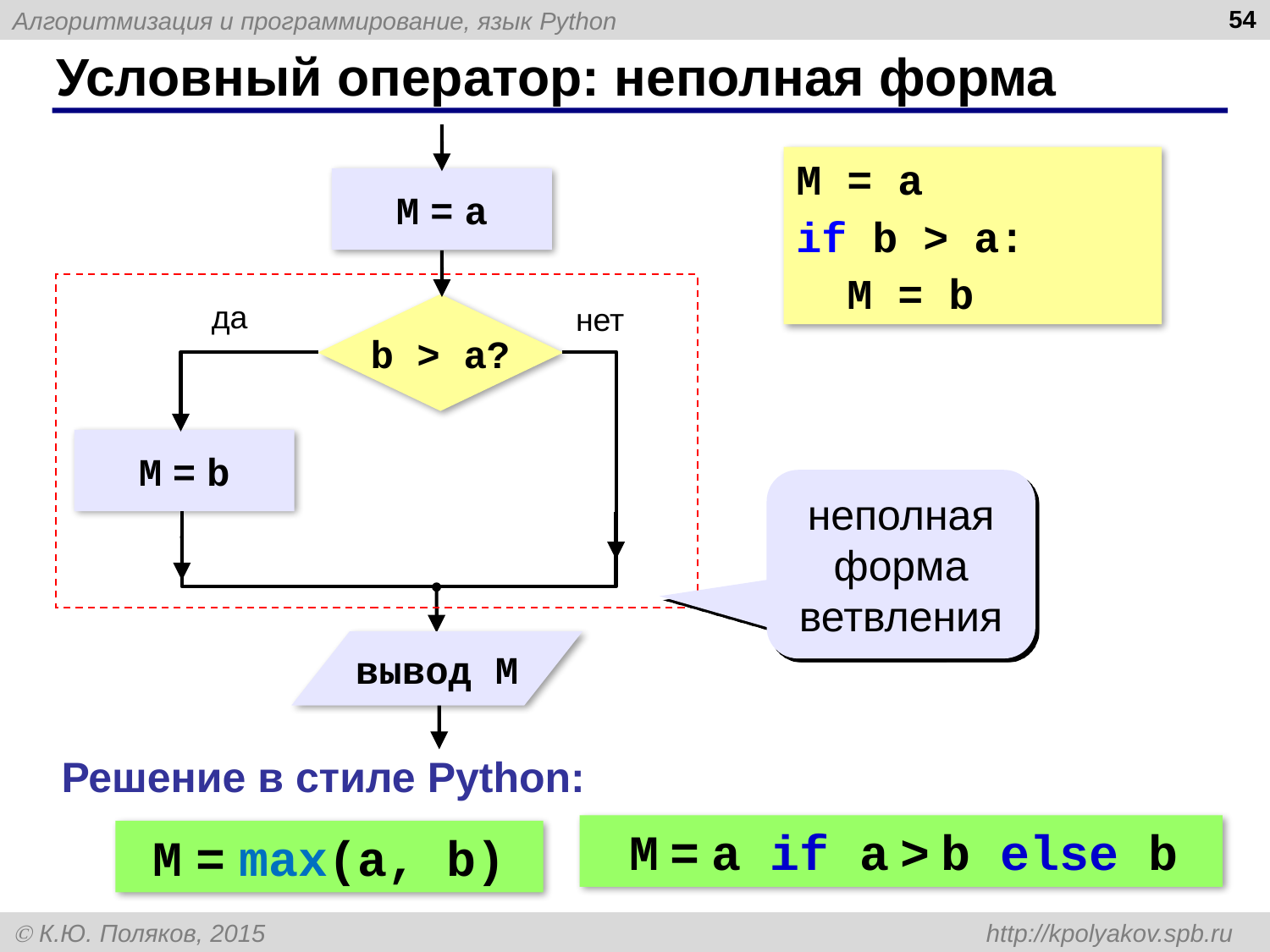

54
# Условный оператор: неполная форма

M = a

да
нет
b > a?

M = b

вывод M

M = a
if b > a:
  M = b

неполная форма ветвления
Решение в стиле Python:
M = a if a > b else b
M = max(a, b)